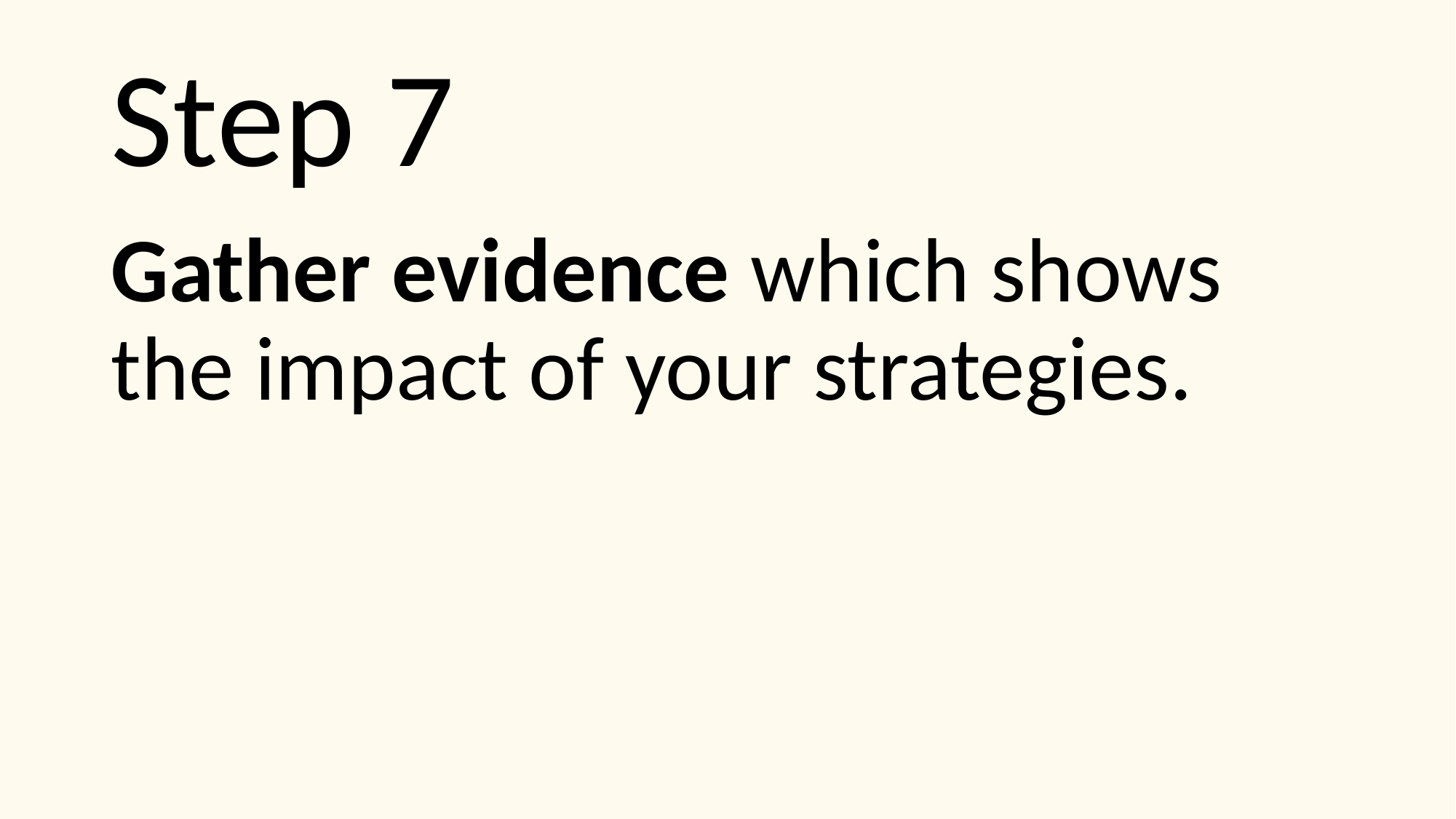

# Step 7
Gather evidence which shows the impact of your strategies.